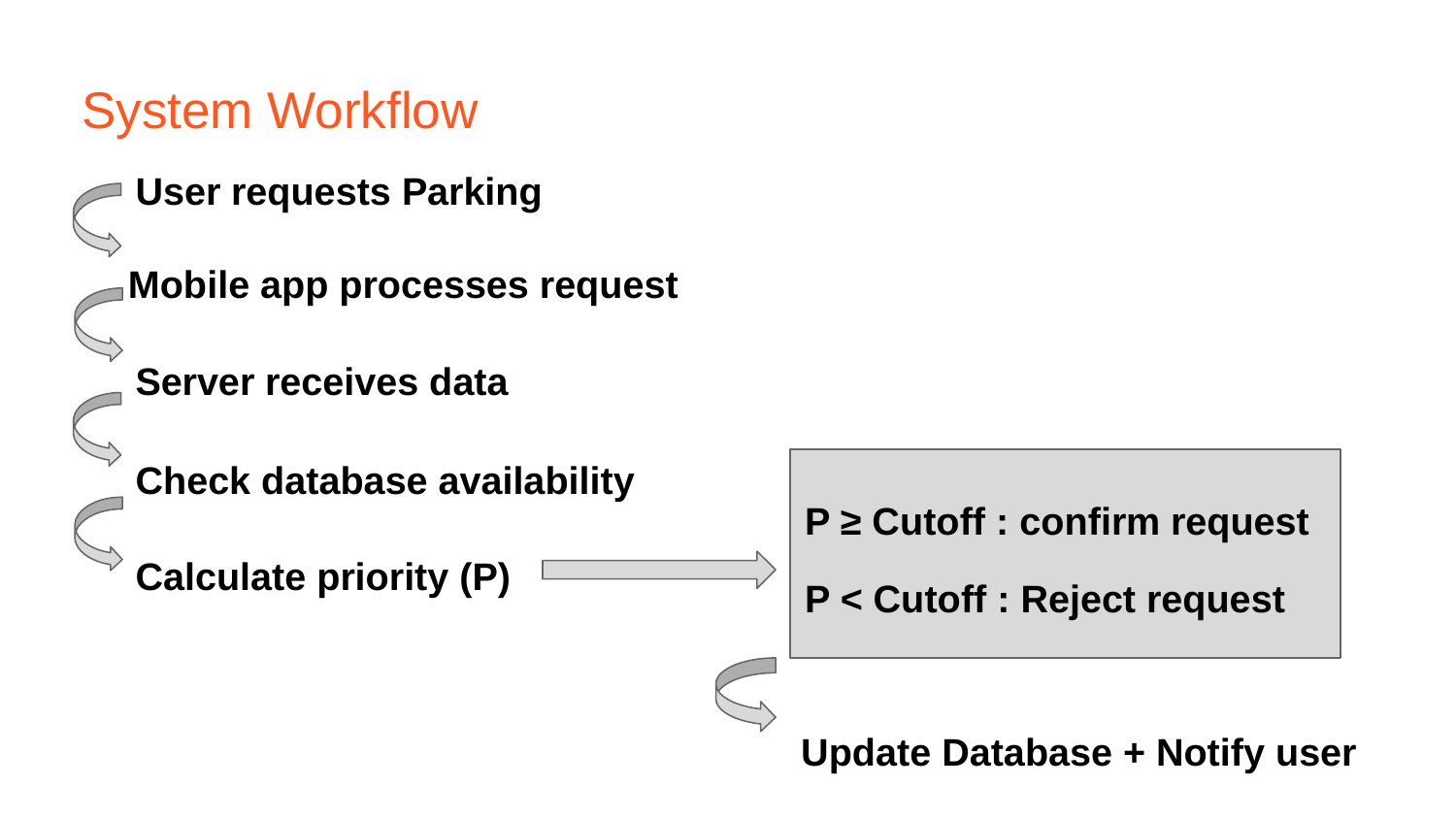

# System Workflow
User requests Parking

Mobile app processes request

Server receives data

Check database availability

P ≥ Cutoff : confirm request
P < Cutoff : Reject request

Calculate priority (P)

Update Database + Notify user